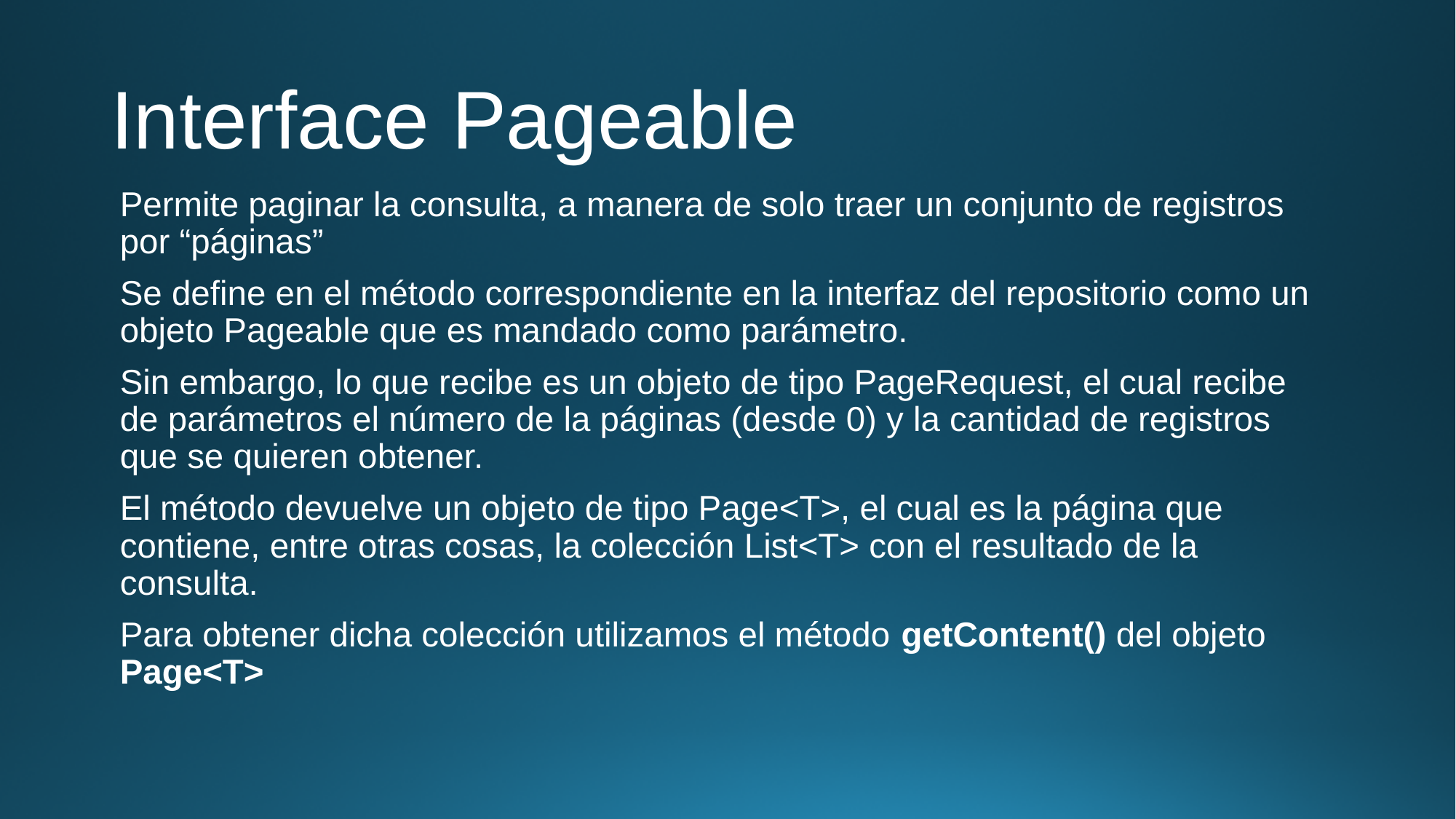

# Interface Pageable
Permite paginar la consulta, a manera de solo traer un conjunto de registros por “páginas”
Se define en el método correspondiente en la interfaz del repositorio como un objeto Pageable que es mandado como parámetro.
Sin embargo, lo que recibe es un objeto de tipo PageRequest, el cual recibe de parámetros el número de la páginas (desde 0) y la cantidad de registros que se quieren obtener.
El método devuelve un objeto de tipo Page<T>, el cual es la página que contiene, entre otras cosas, la colección List<T> con el resultado de la consulta.
Para obtener dicha colección utilizamos el método getContent() del objeto Page<T>